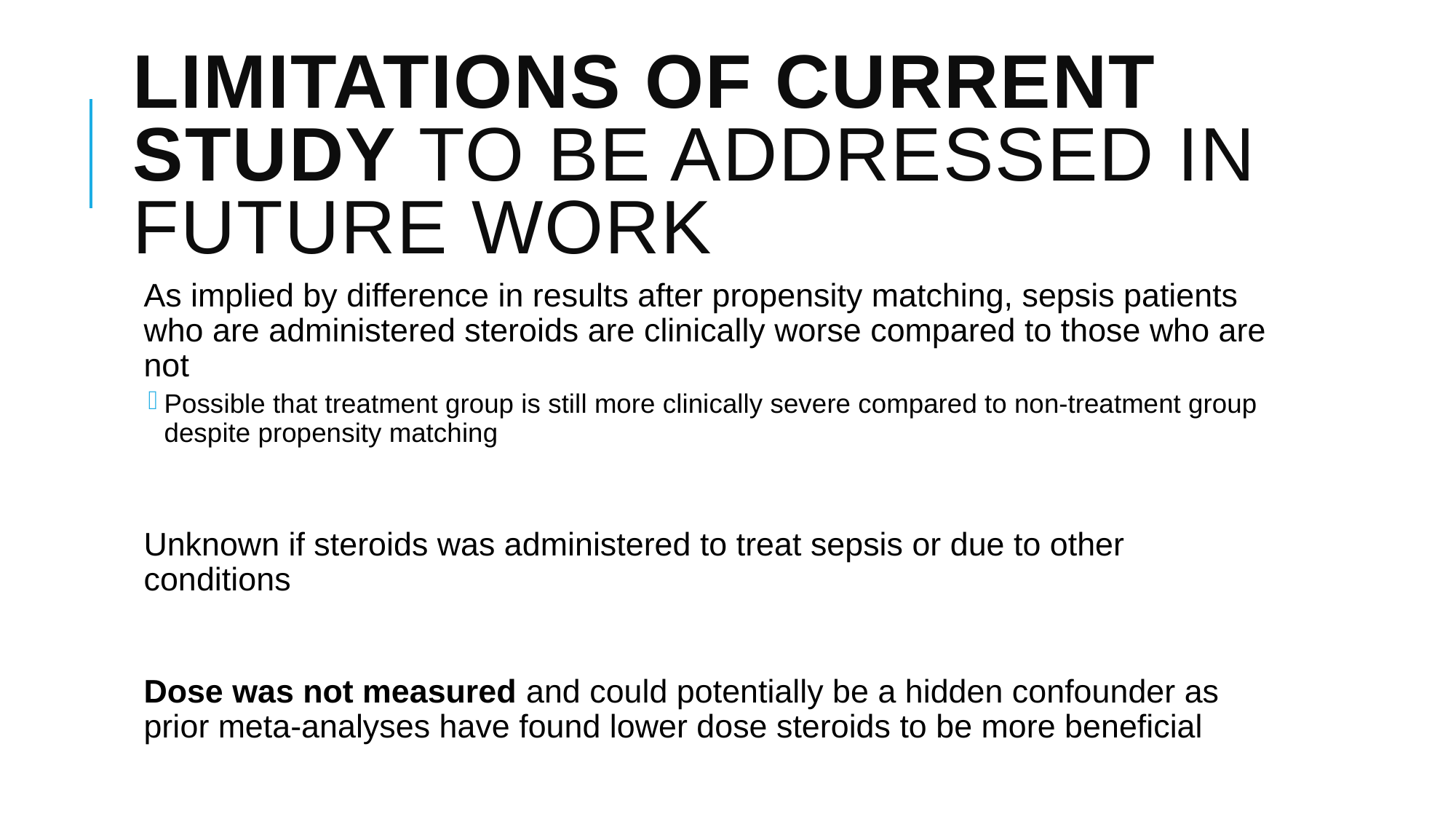

# Limitations of current study to be addressed in future work
As implied by difference in results after propensity matching, sepsis patients who are administered steroids are clinically worse compared to those who are not
Possible that treatment group is still more clinically severe compared to non-treatment group despite propensity matching

Unknown if steroids was administered to treat sepsis or due to other conditions

Dose was not measured and could potentially be a hidden confounder as prior meta-analyses have found lower dose steroids to be more beneficial